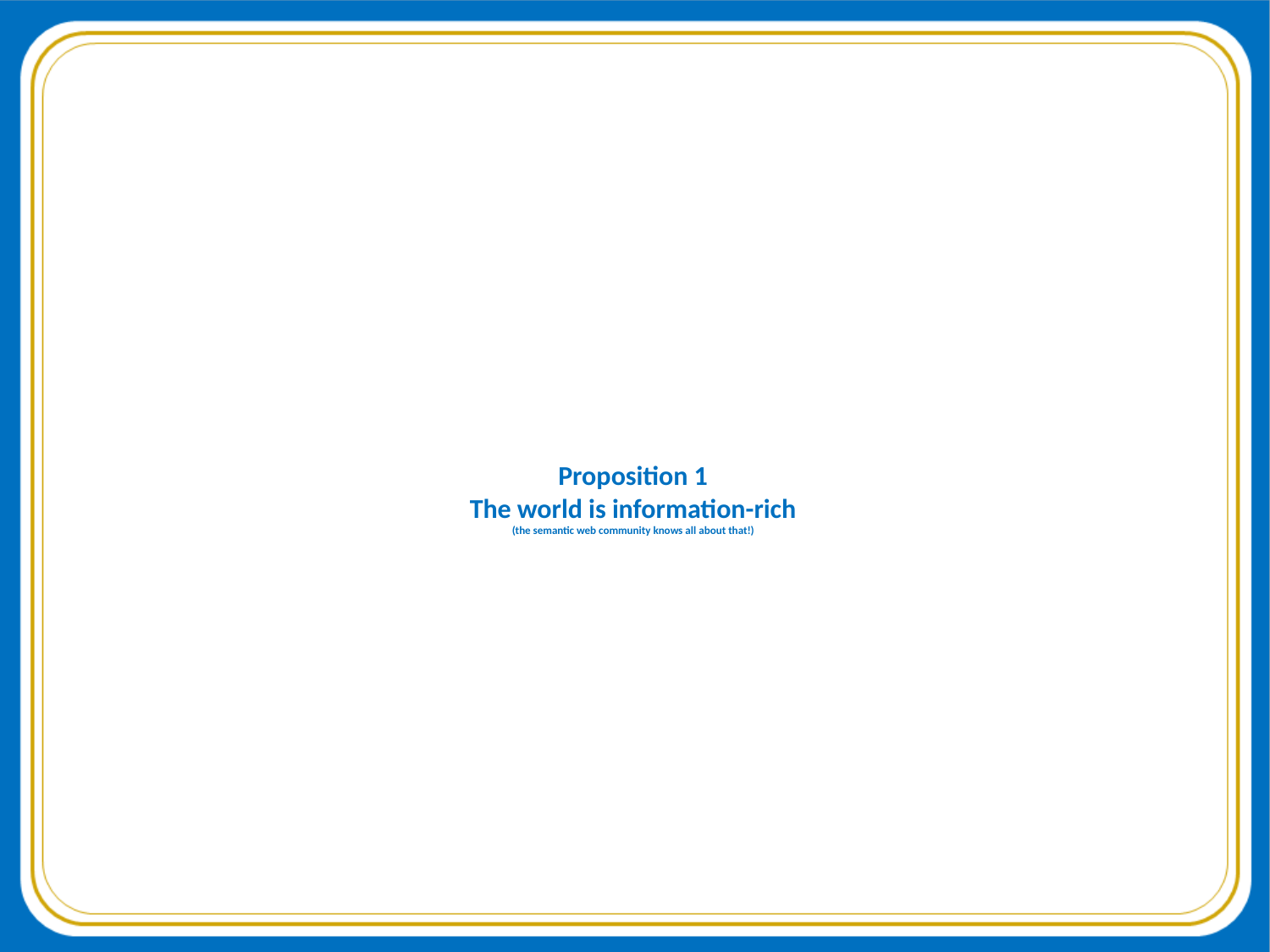

# Proposition 1 The world is information-rich (the semantic web community knows all about that!)